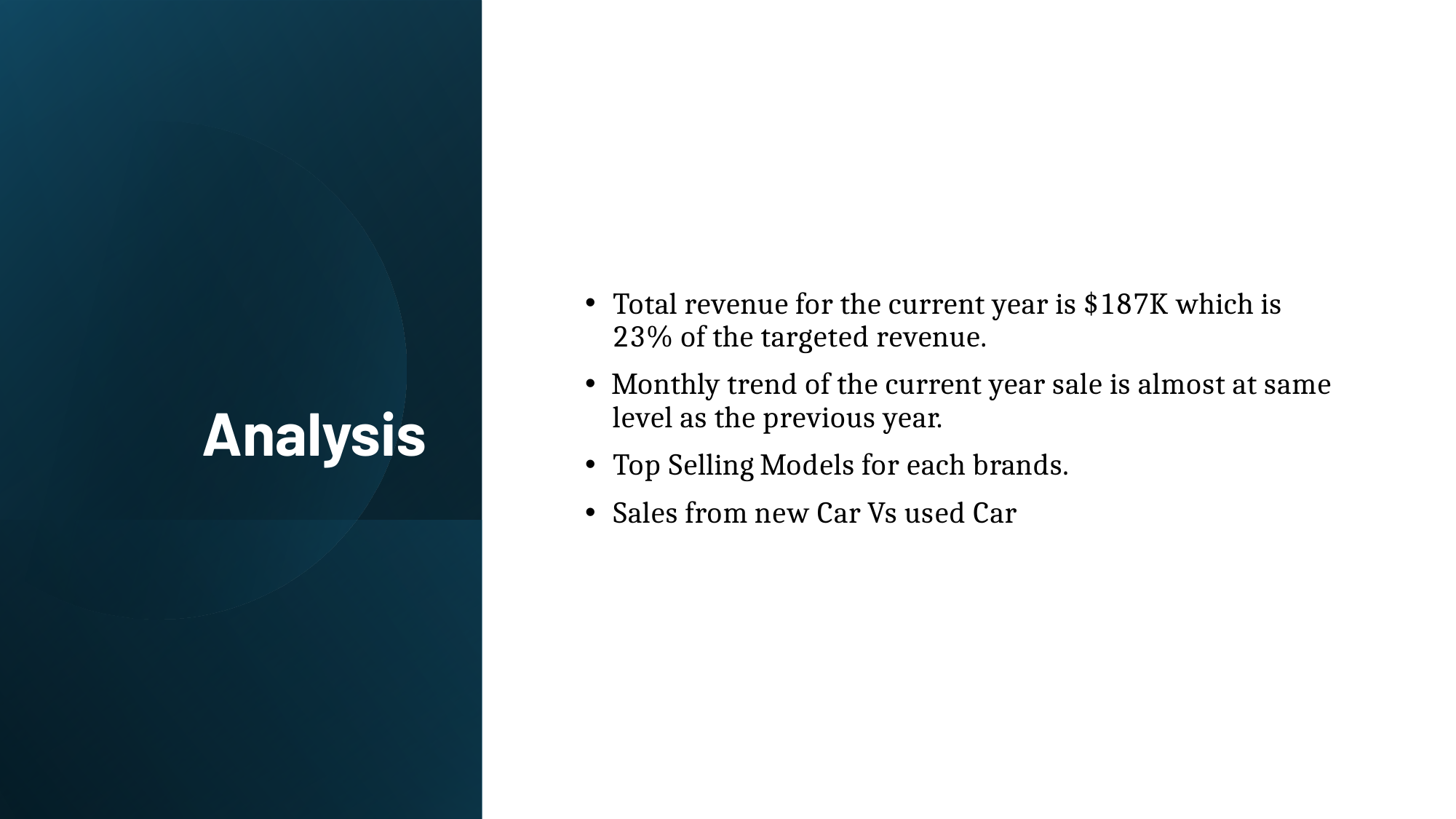

# Analysis
Total revenue for the current year is $187K which is 23% of the targeted revenue.
Monthly trend of the current year sale is almost at same level as the previous year.
Top Selling Models for each brands.
Sales from new Car Vs used Car